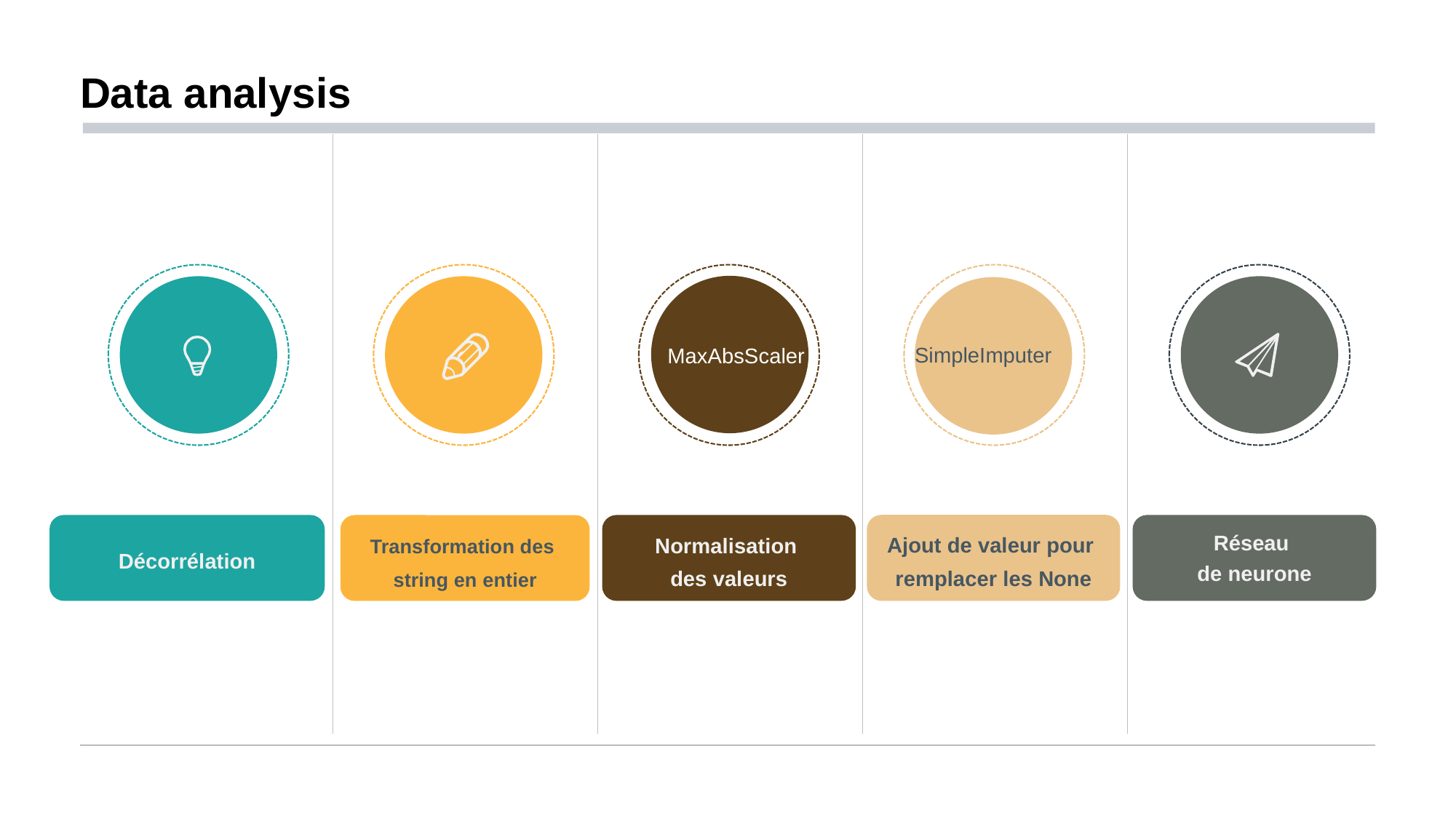

# Data analysis

Ajout de valeur pour
remplacer les None
Décorrélation
Normalisation
des valeurs
Réseau
de neurone
Transformation des
string en entier
SimpleImputer
MaxAbsScaler
16